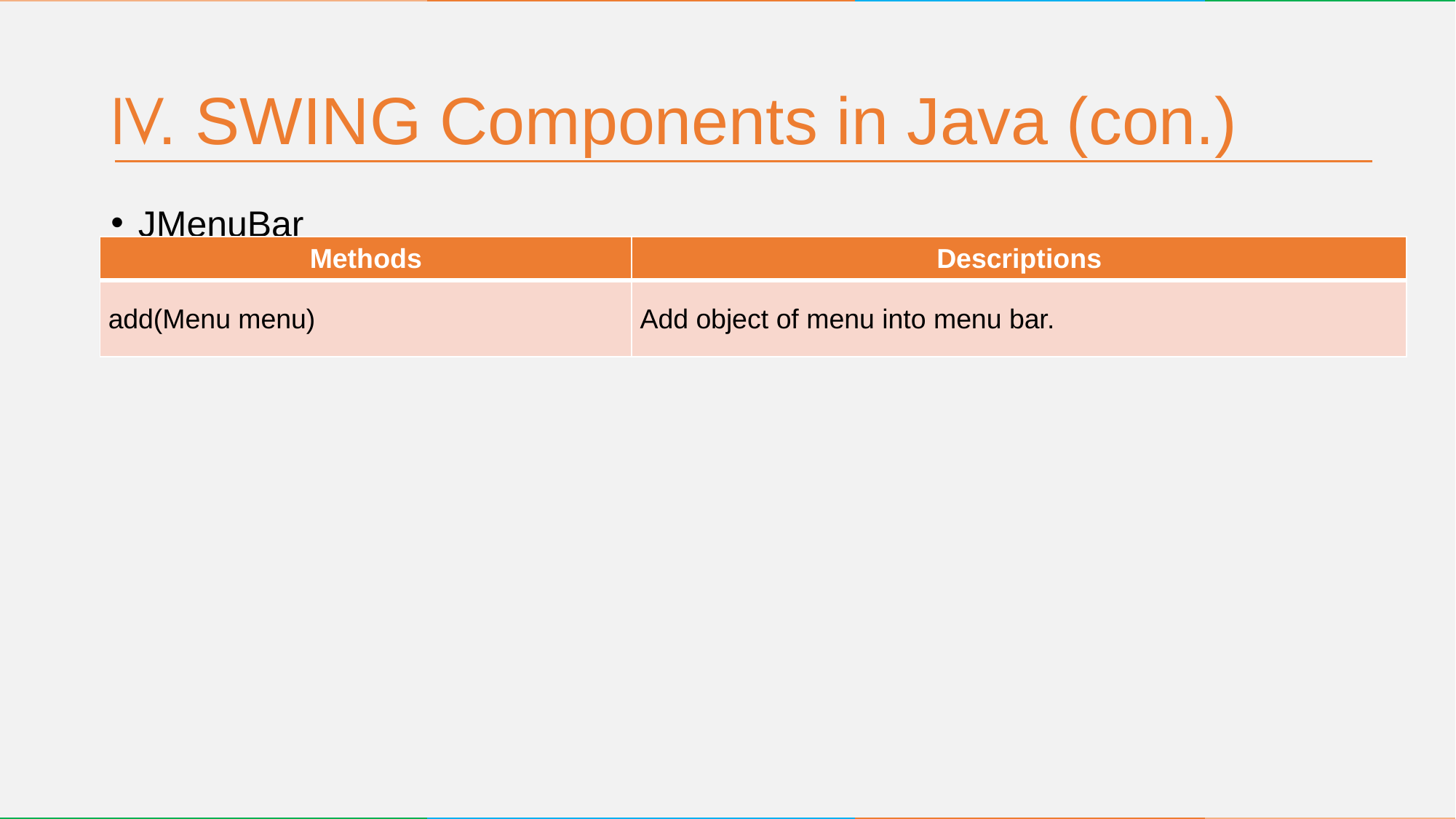

# IV. SWING Components in Java (con.)
JMenuBar
| Methods | Descriptions |
| --- | --- |
| add(Menu menu) | Add object of menu into menu bar. |